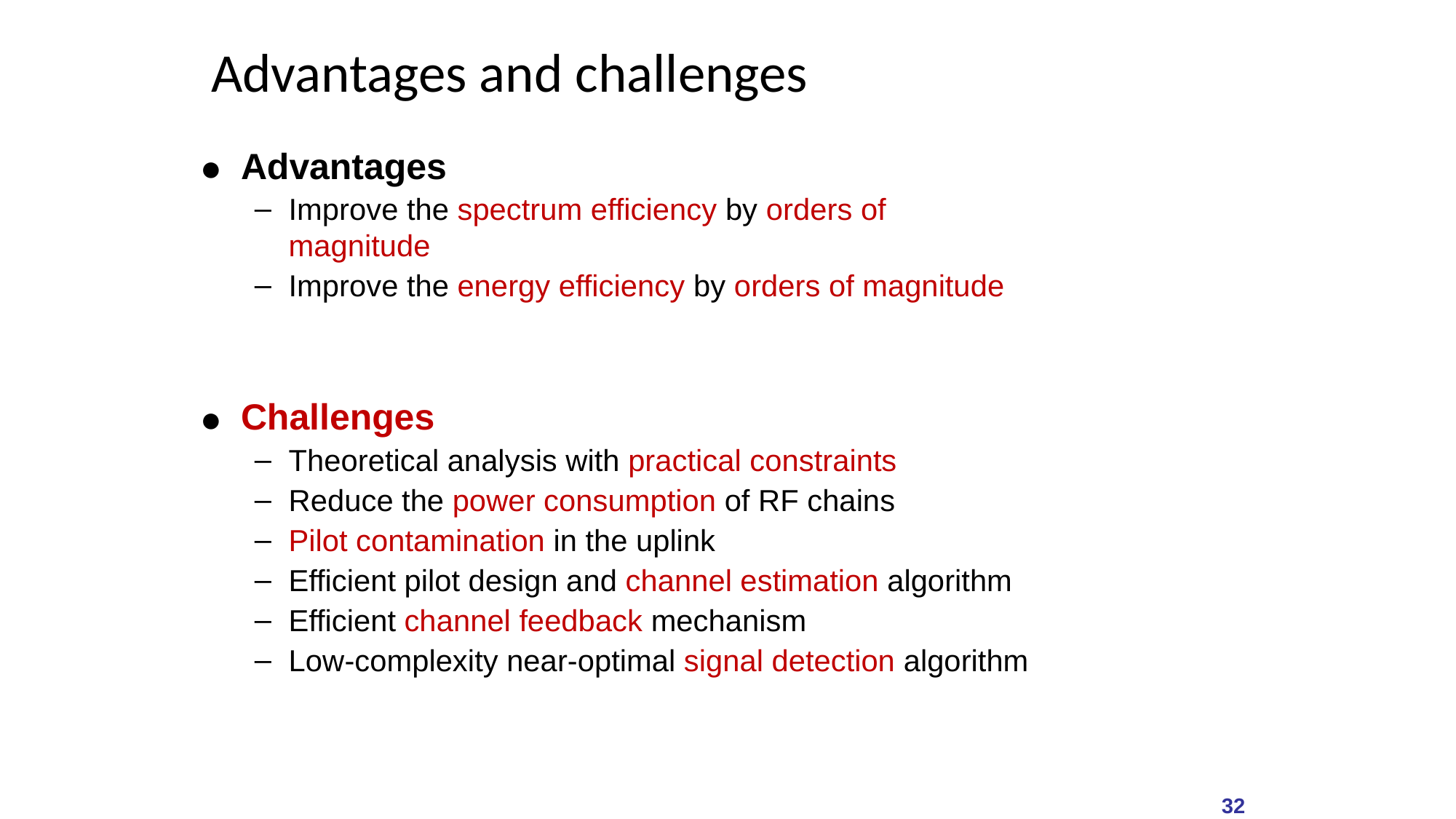

# Advantages and challenges
Advantages
Improve the spectrum efficiency by orders of magnitude
Improve the energy efficiency by orders of magnitude

Challenges
Theoretical analysis with practical constraints
Reduce the power consumption of RF chains
Pilot contamination in the uplink
Efficient pilot design and channel estimation algorithm
Efficient channel feedback mechanism
Low-complexity near-optimal signal detection algorithm
32